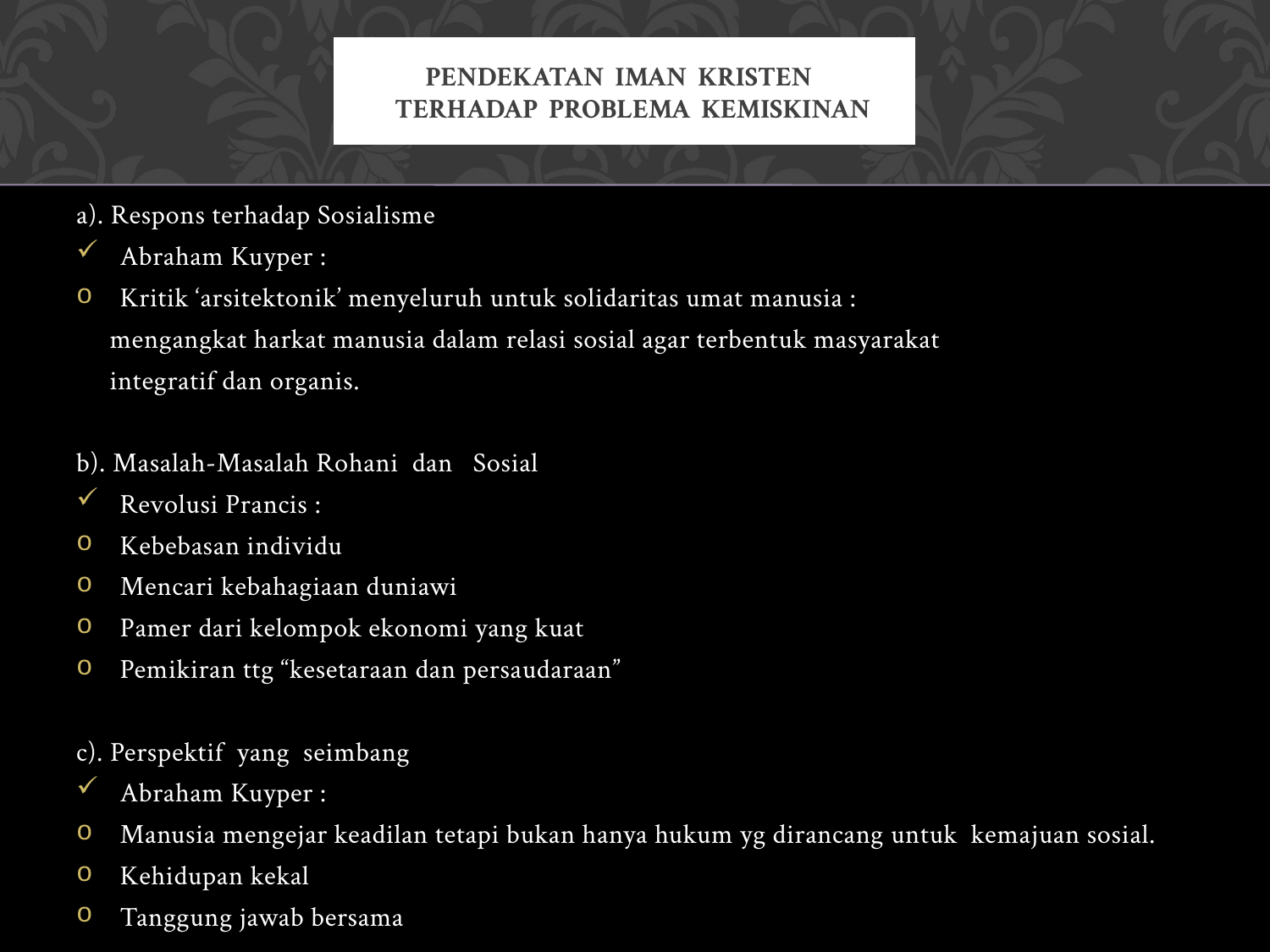

# Pendekatan  Iman  Kristen terhadap  Problema  Kemiskinan
a). Respons terhadap Sosialisme
Abraham Kuyper :
Kritik ‘arsitektonik’ menyeluruh untuk solidaritas umat manusia :
     mengangkat harkat manusia dalam relasi sosial agar terbentuk masyarakat
     integratif dan organis.

b). Masalah-Masalah Rohani  dan   Sosial
Revolusi Prancis :
Kebebasan individu
Mencari kebahagiaan duniawi
Pamer dari kelompok ekonomi yang kuat
Pemikiran ttg “kesetaraan dan persaudaraan”

c). Perspektif  yang  seimbang
Abraham Kuyper :
Manusia mengejar keadilan tetapi bukan hanya hukum yg dirancang untuk  kemajuan sosial.
Kehidupan kekal
Tanggung jawab bersama